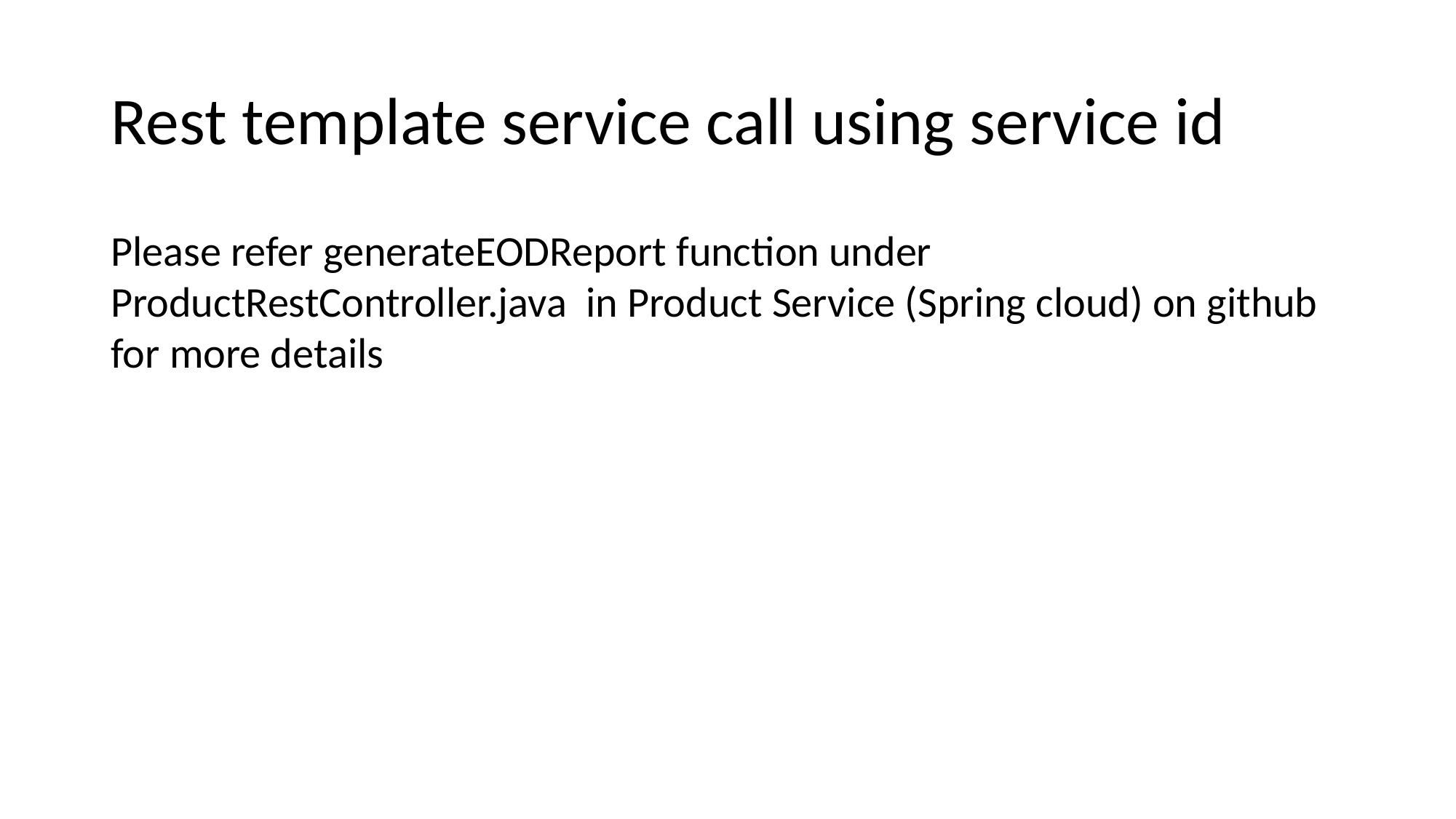

# Rest template service call using service id
Please refer generateEODReport function under ProductRestController.java  in Product Service (Spring cloud) on github for more details